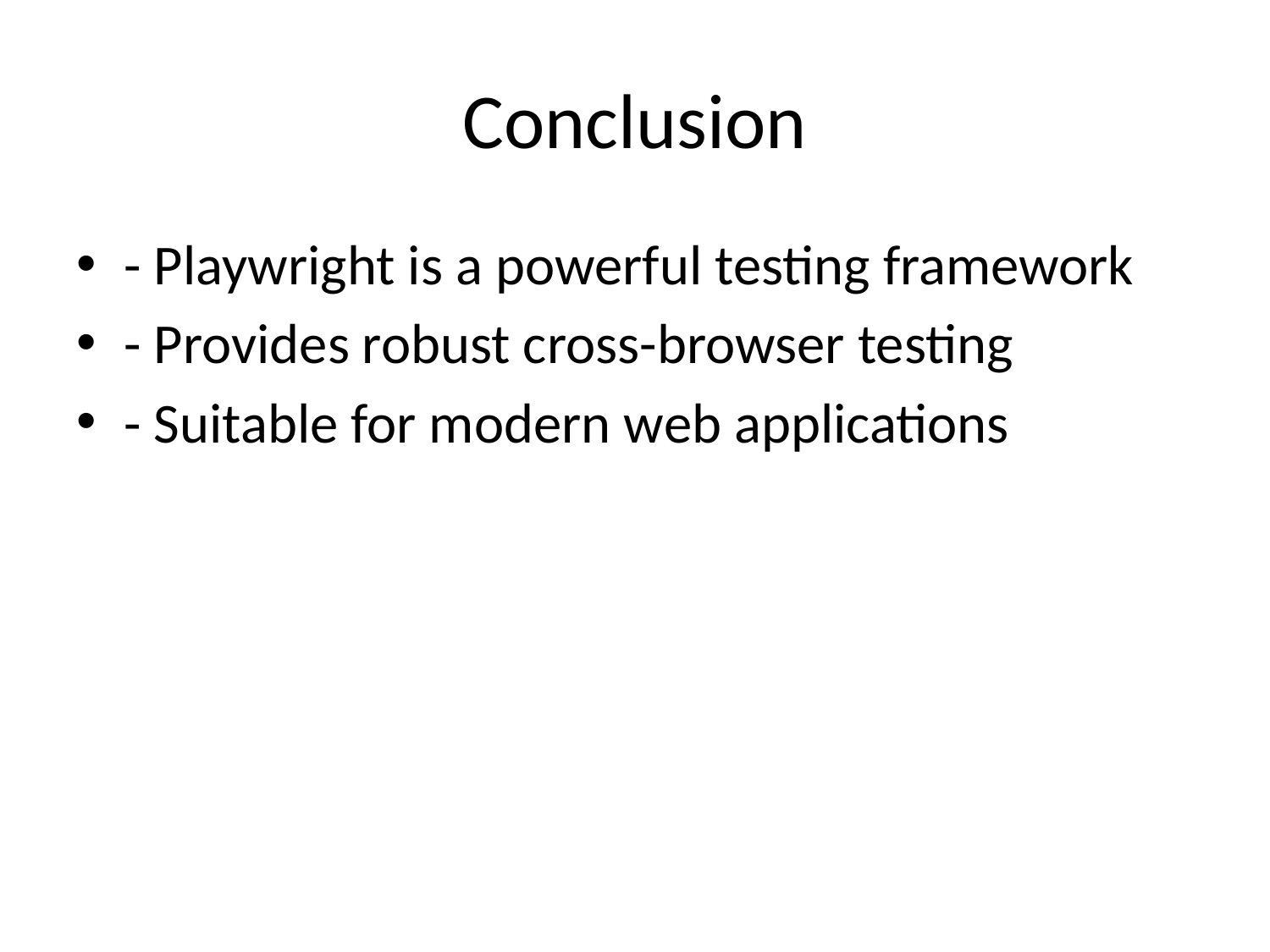

# Conclusion
- Playwright is a powerful testing framework
- Provides robust cross-browser testing
- Suitable for modern web applications